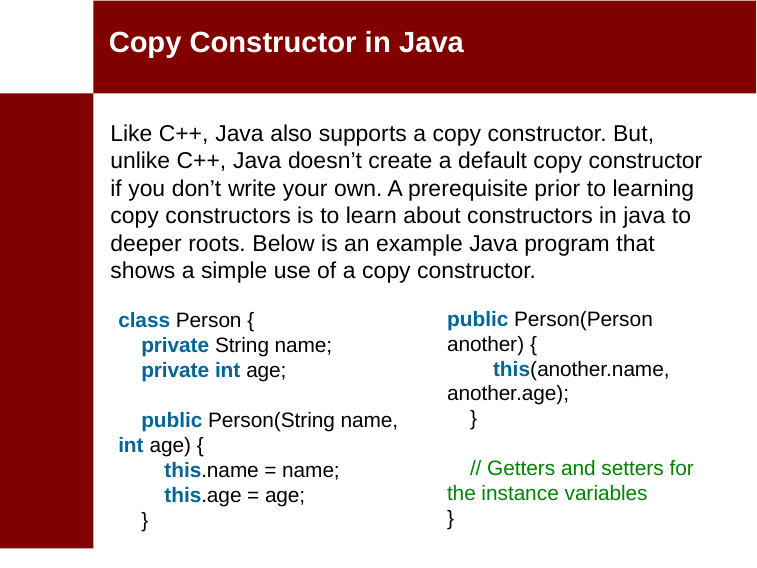

# Copy Constructor in Java
Like C++, Java also supports a copy constructor. But, unlike C++, Java doesn’t create a default copy constructor if you don’t write your own. A prerequisite prior to learning copy constructors is to learn about constructors in java to deeper roots. Below is an example Java program that shows a simple use of a copy constructor.

public Person(Person another) {
        this(another.name, another.age);
    }

    // Getters and setters for the instance variables
}
class Person {
    private String name;
    private int age;

    public Person(String name, int age) {
        this.name = name;
        this.age = age;
    }